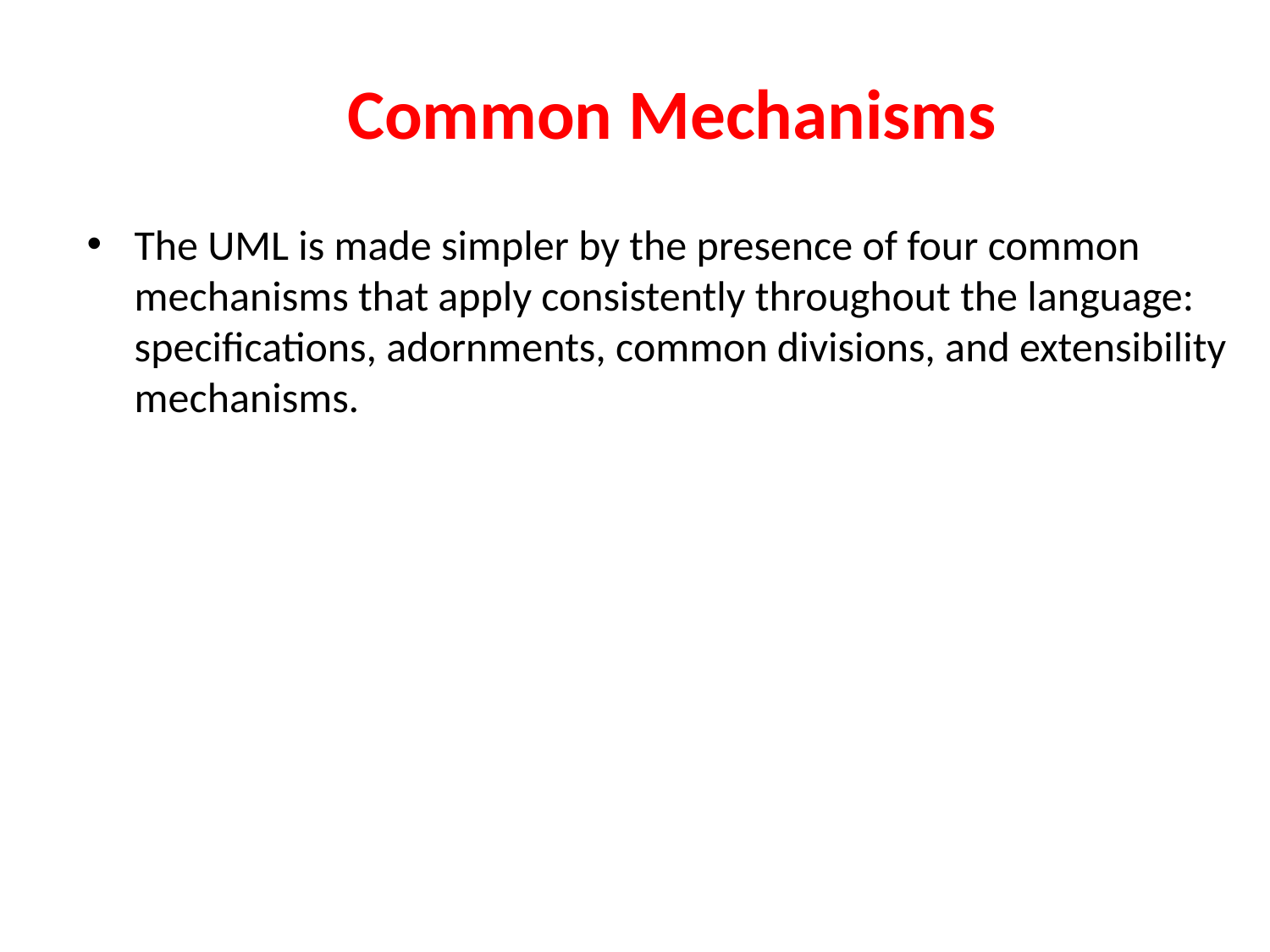

Common Mechanisms
The UML is made simpler by the presence of four common mechanisms that apply consistently throughout the language: specifications, adornments, common divisions, and extensibility mechanisms.